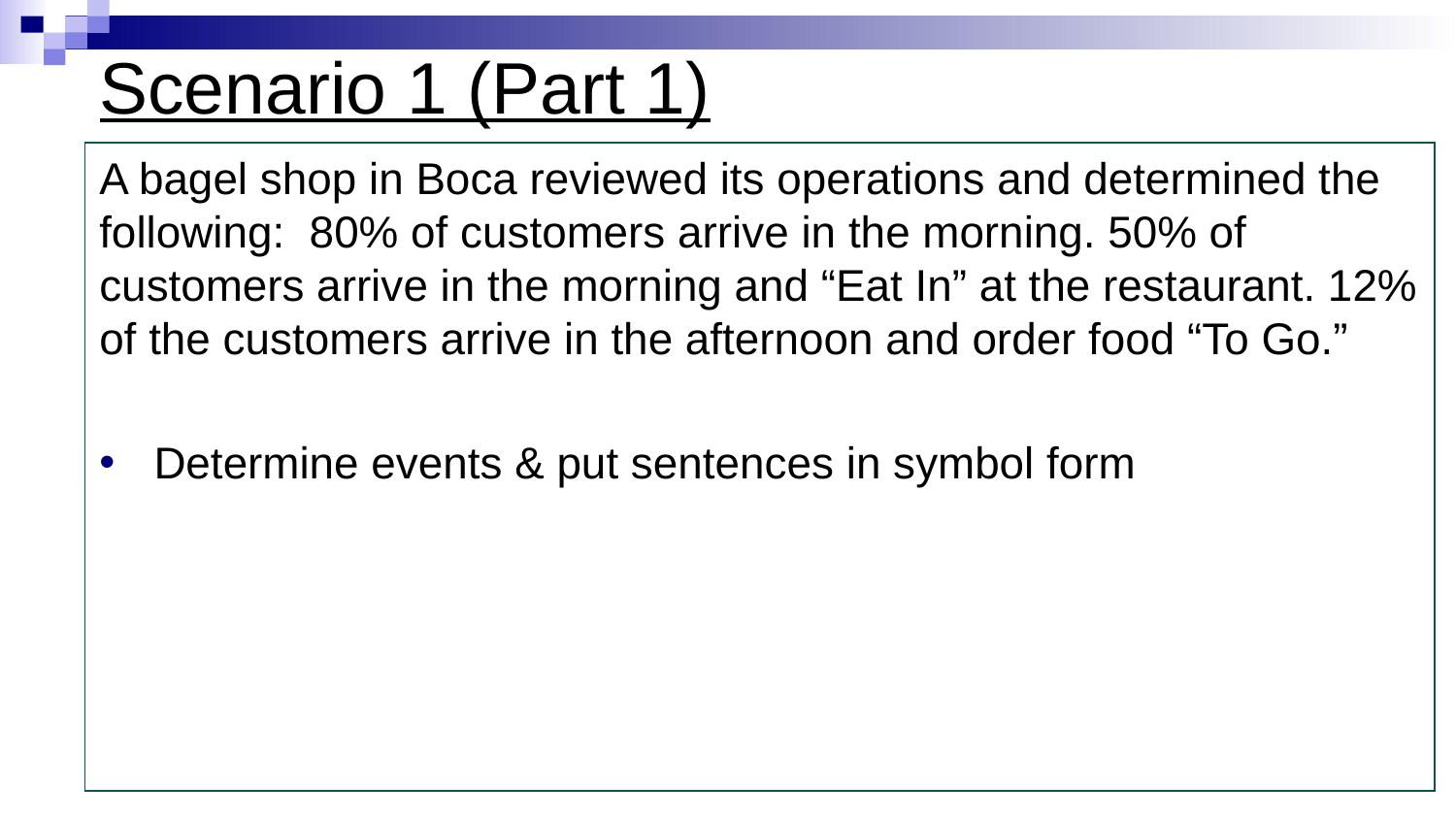

# Scenario 1 (Part 1)
A bagel shop in Boca reviewed its operations and determined the following:  80% of customers arrive in the morning. 50% of customers arrive in the morning and “Eat In” at the restaurant. 12% of the customers arrive in the afternoon and order food “To Go.”

Determine events & put sentences in symbol form
7